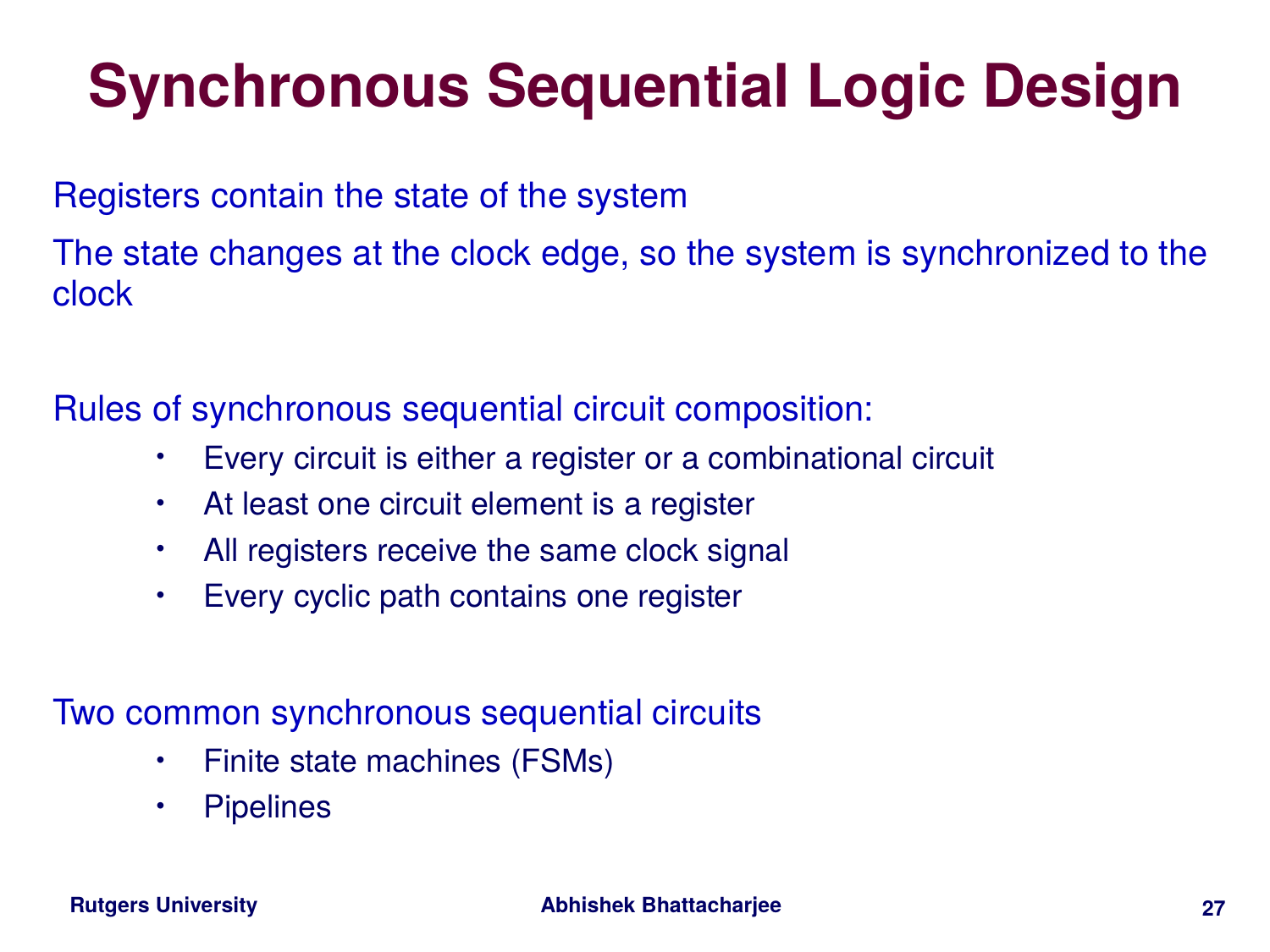

# Synchronous Sequential Logic Design
Registers contain the state of the system
The state changes at the clock edge, so the system is synchronized to the clock

Rules of synchronous sequential circuit composition:
Every circuit is either a register or a combinational circuit
At least one circuit element is a register
All registers receive the same clock signal
Every cyclic path contains one register

Two common synchronous sequential circuits
Finite state machines (FSMs)
Pipelines